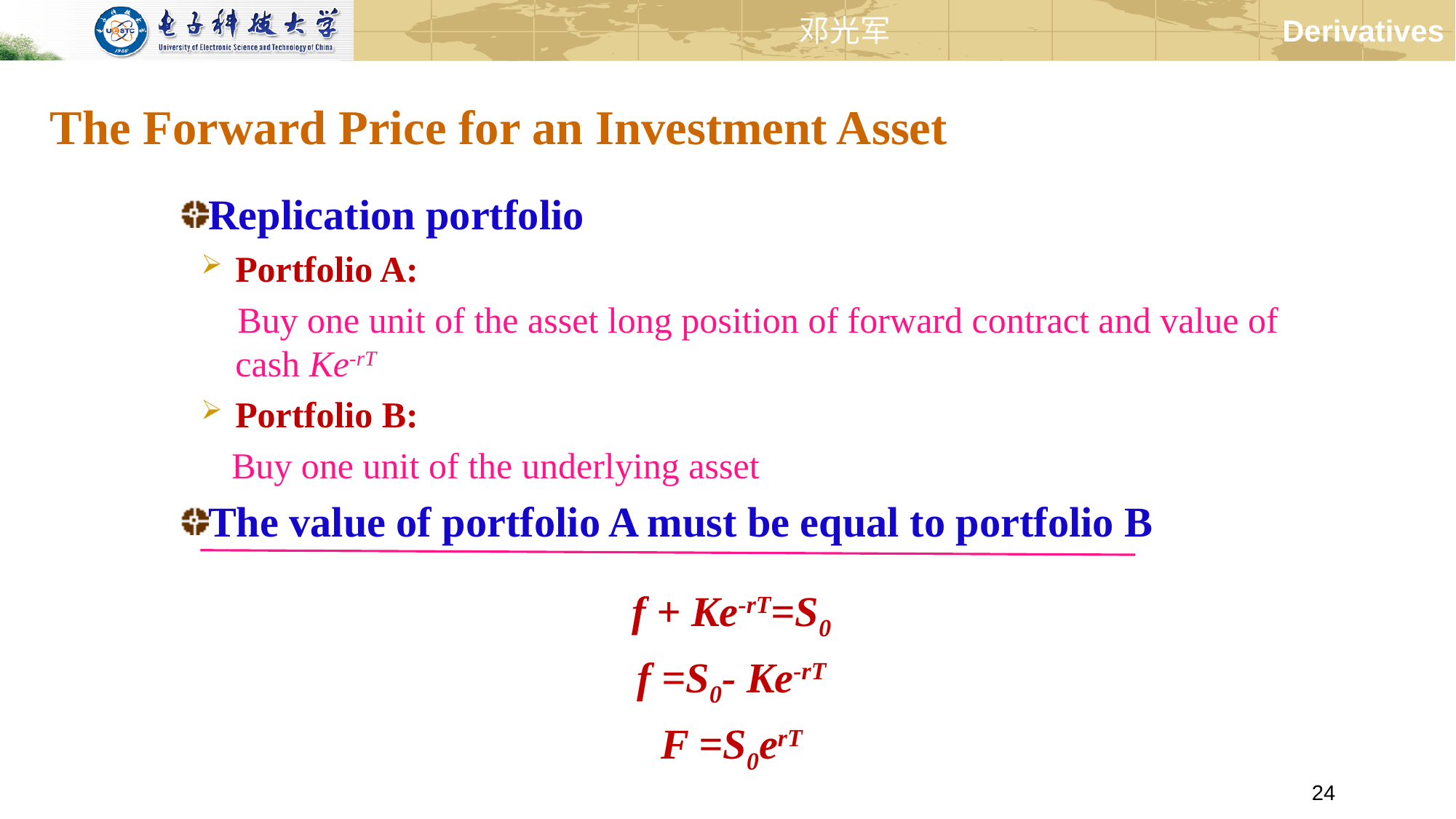

# The Forward Price for an Investment Asset
Replication portfolio
Portfolio A:
    Buy one unit of the asset long position of forward contract and value of cash Ke-rT
Portfolio B:
    Buy one unit of the underlying asset
The value of portfolio A must be equal to portfolio B

f + Ke-rT=S0
f =S0- Ke-rT
F =S0erT